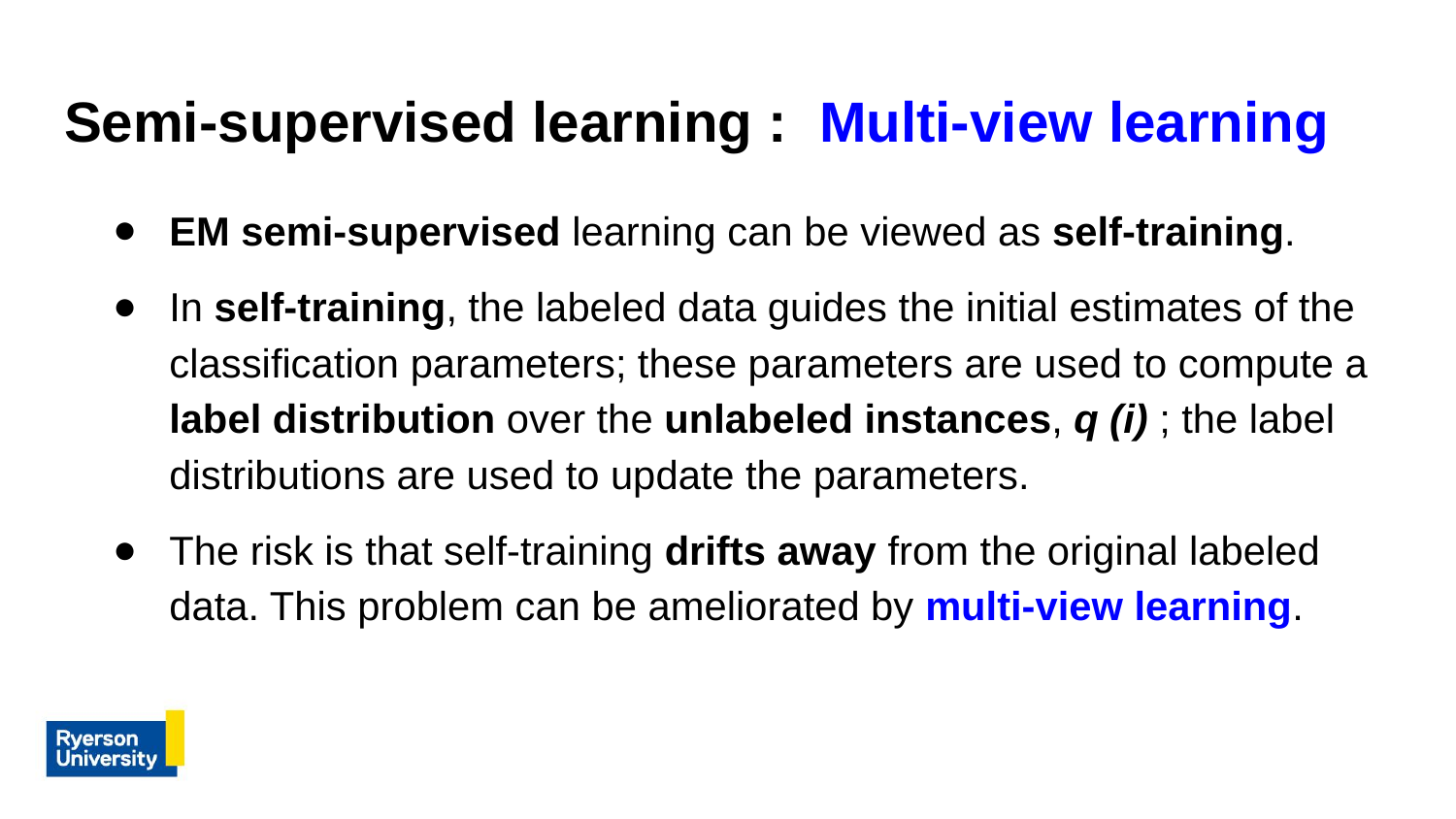

# Semi-supervised learning :  Multi-view learning
EM semi-supervised learning can be viewed as self-training.
In self-training, the labeled data guides the initial estimates of the classification parameters; these parameters are used to compute a label distribution over the unlabeled instances, q (i) ; the label distributions are used to update the parameters.
The risk is that self-training drifts away from the original labeled data. This problem can be ameliorated by multi-view learning.